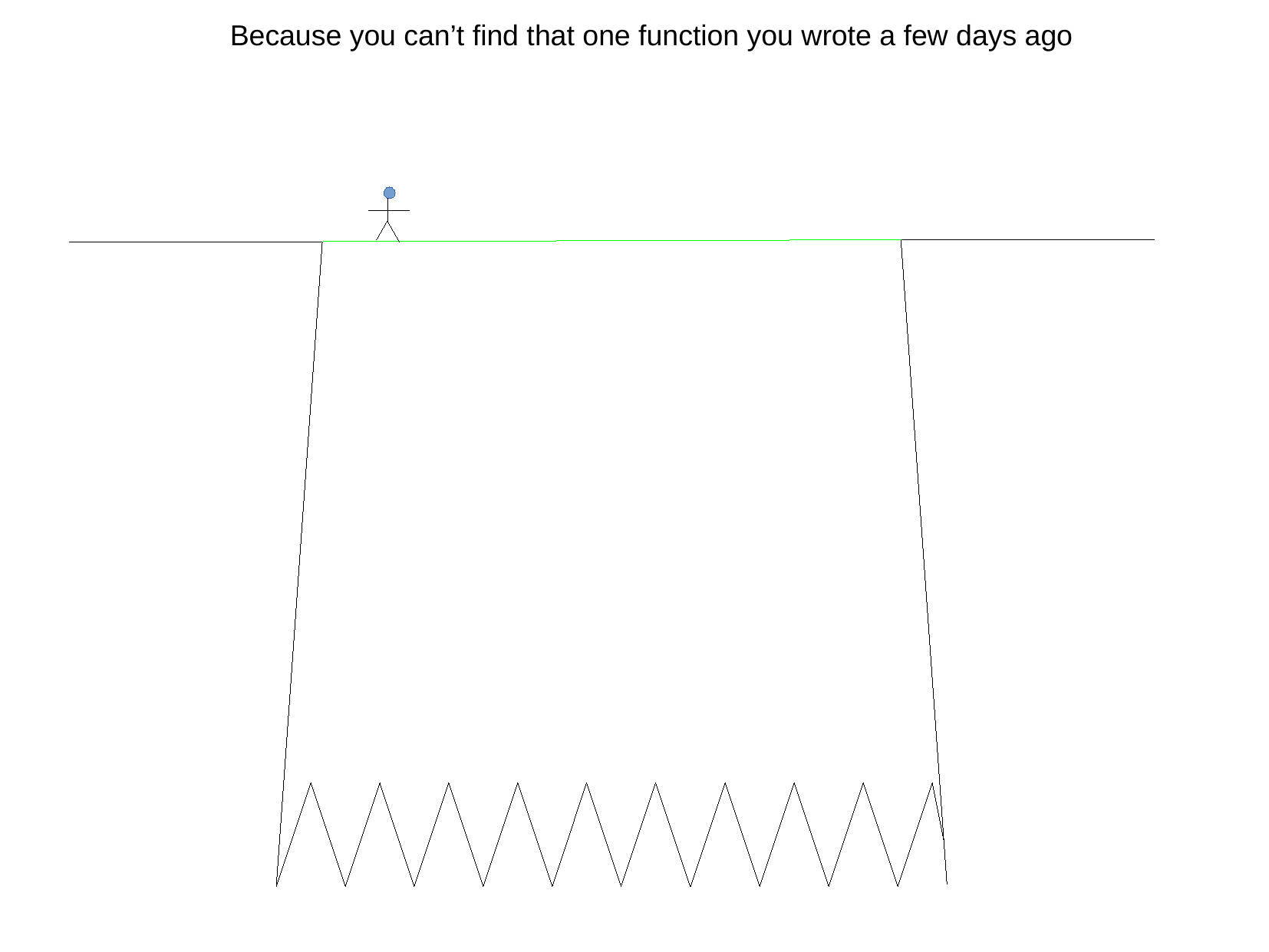

Because you can’t find that one function you wrote a few days ago